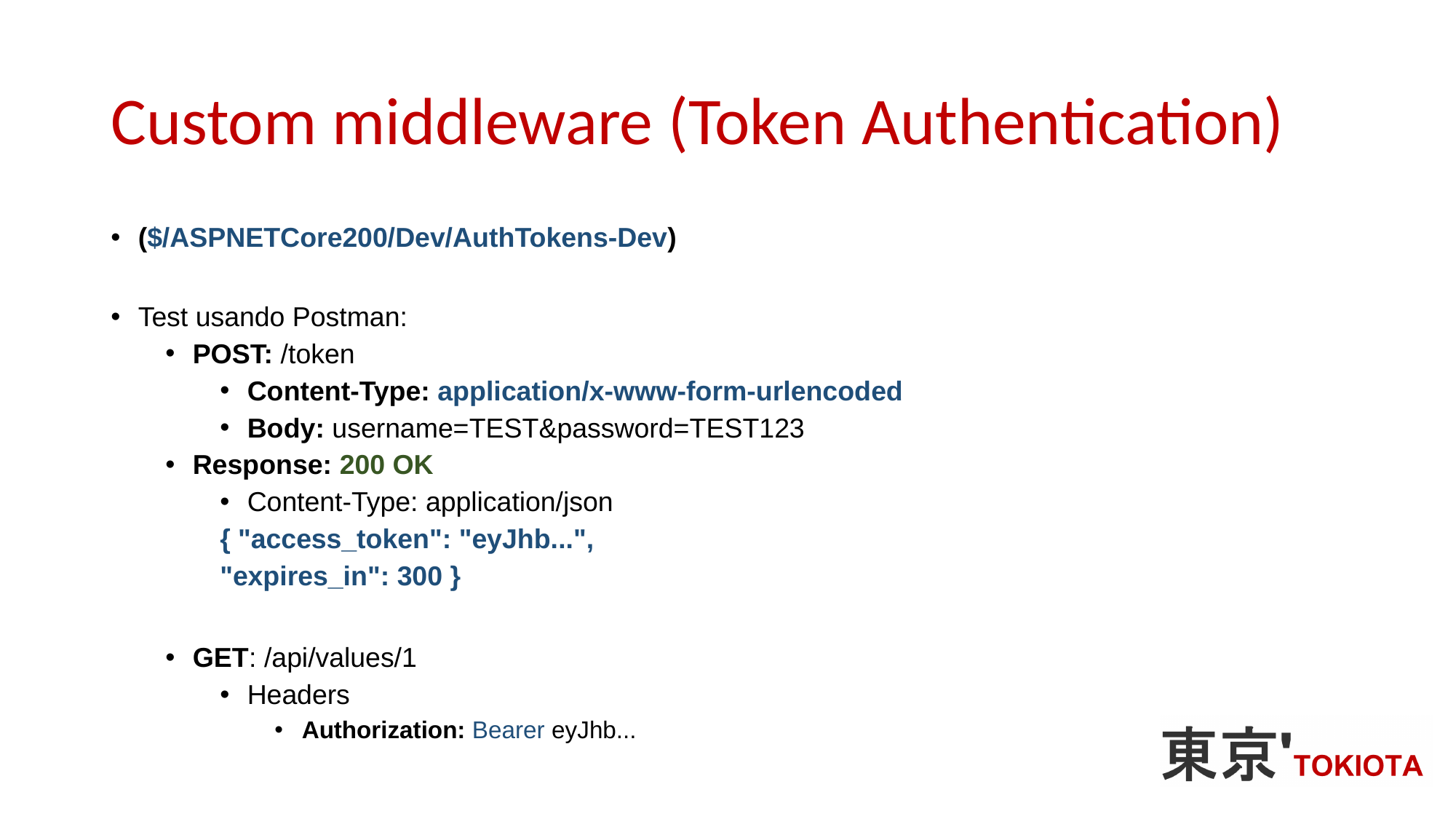

# Custom middleware (Token Authentication)
($/ASPNETCore200/Dev/AuthTokens-Dev)

Test usando Postman:
POST: /token
Content-Type: application/x-www-form-urlencoded
Body: username=TEST&password=TEST123
Response: 200 OK
Content-Type: application/json
{ "access_token": "eyJhb...",
"expires_in": 300 }

GET: /api/values/1
Headers
Authorization: Bearer eyJhb...